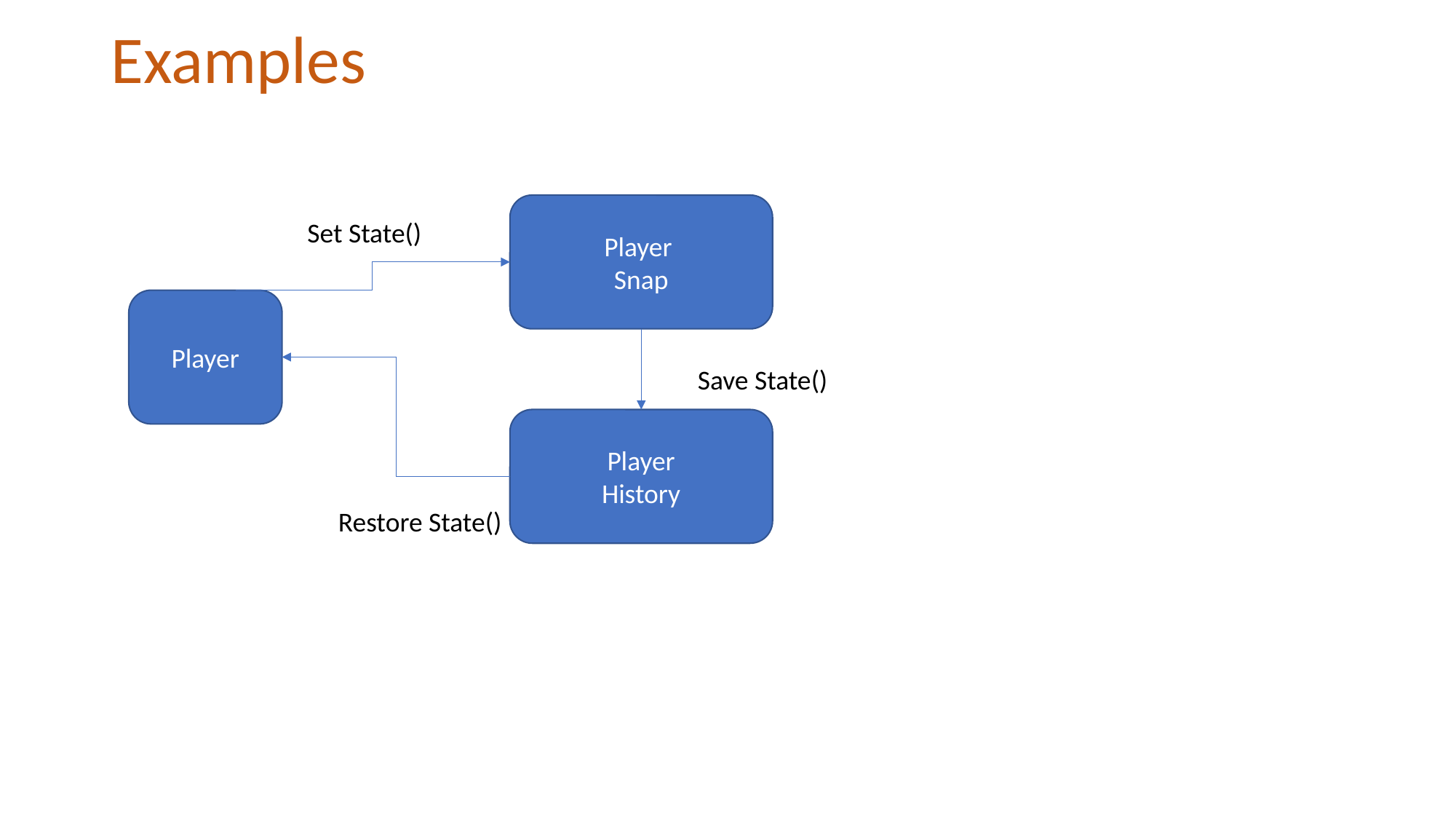

# Examples
Player
Snap
Set State()
Player
Save State()

Player
History

Restore State()